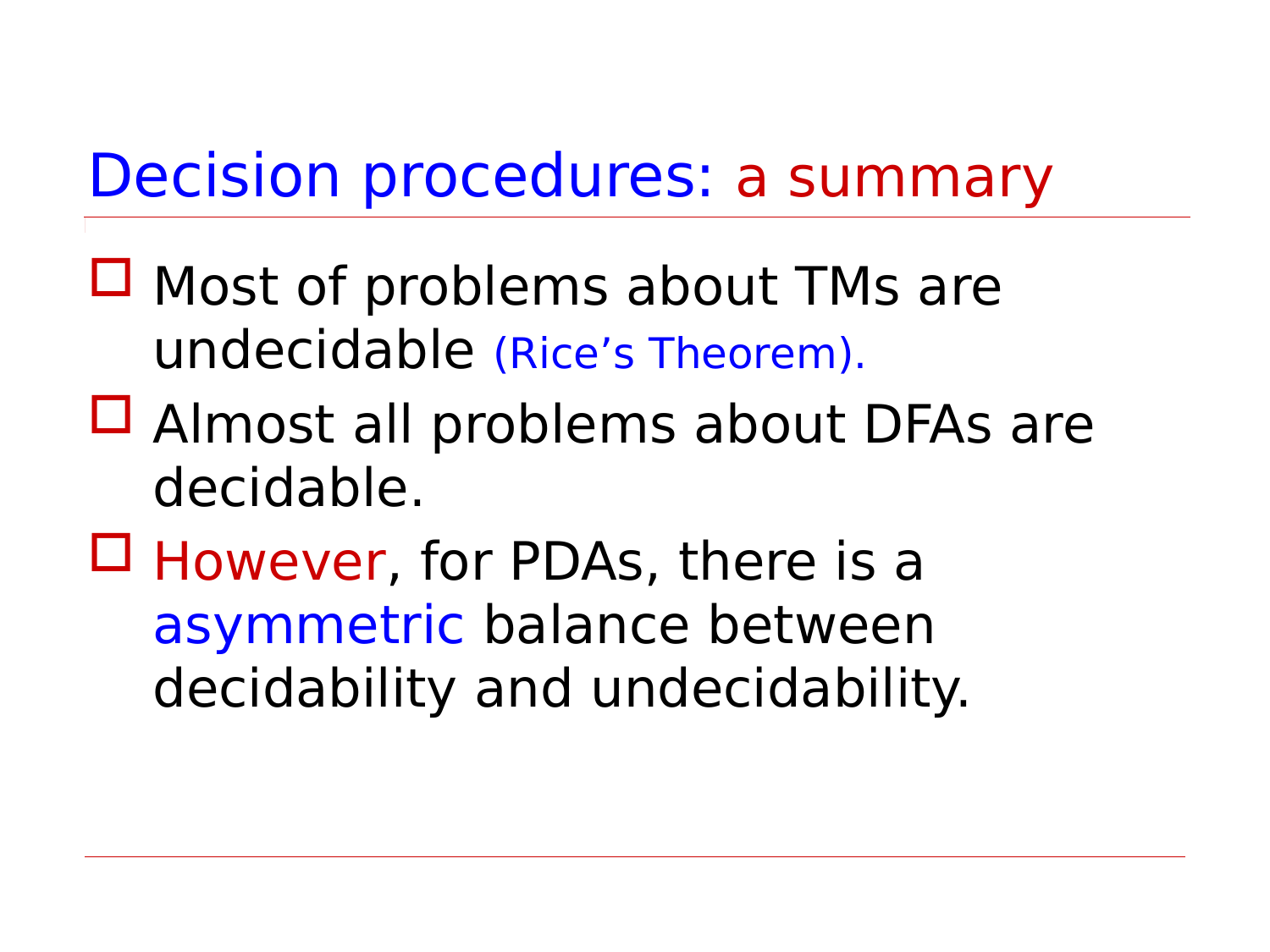

# Decision procedures: a summary
Most of problems about TMs are undecidable (Rice’s Theorem).
Almost all problems about DFAs are decidable.
However, for PDAs, there is a asymmetric balance between decidability and undecidability.